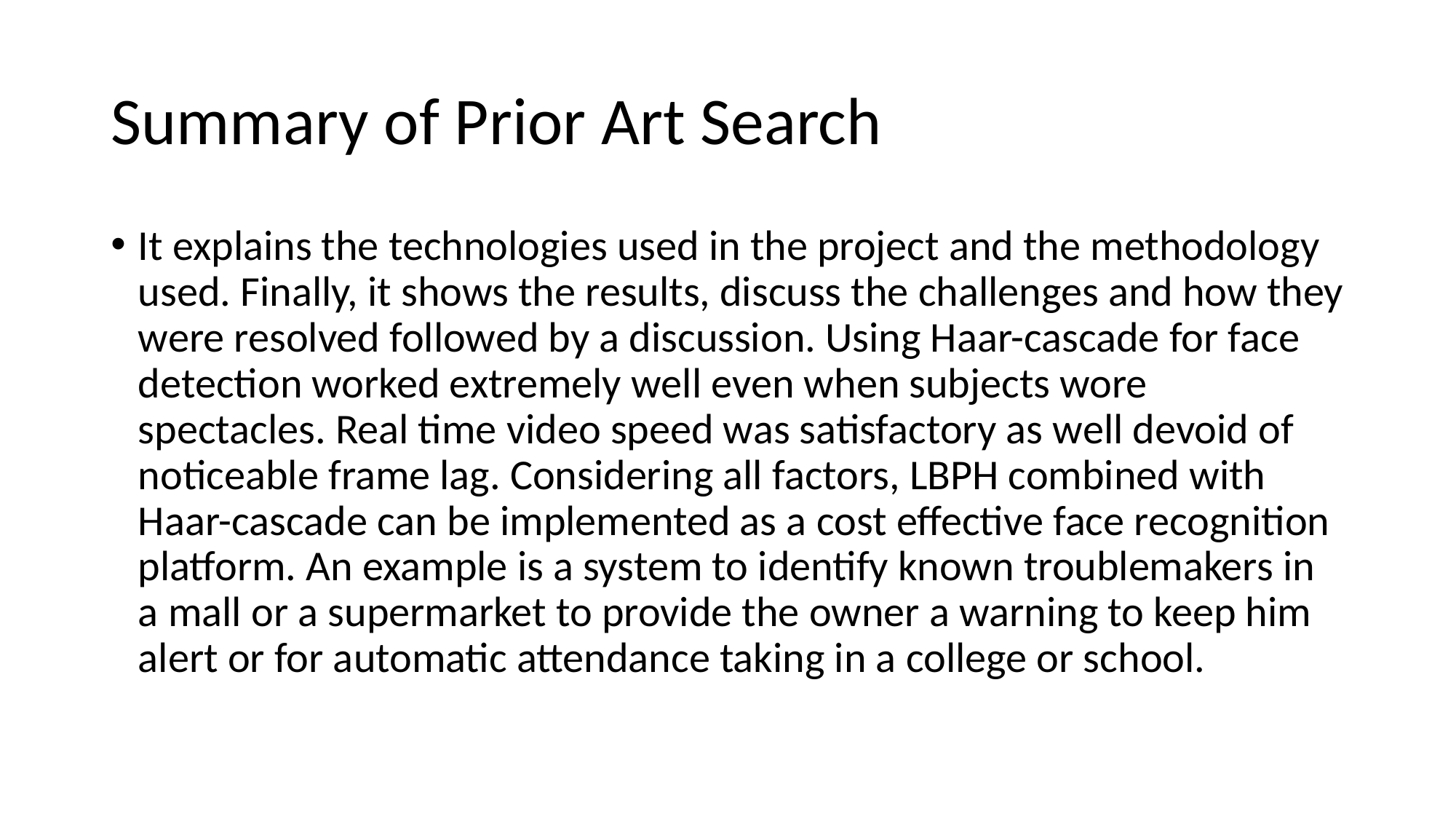

# Summary of Prior Art Search
It explains the technologies used in the project and the methodology used. Finally, it shows the results, discuss the challenges and how they were resolved followed by a discussion. Using Haar-cascade for face detection worked extremely well even when subjects wore spectacles. Real time video speed was satisfactory as well devoid of noticeable frame lag. Considering all factors, LBPH combined with Haar-cascade can be implemented as a cost eﬀective face recognition platform. An example is a system to identify known troublemakers in a mall or a supermarket to provide the owner a warning to keep him alert or for automatic attendance taking in a college or school.